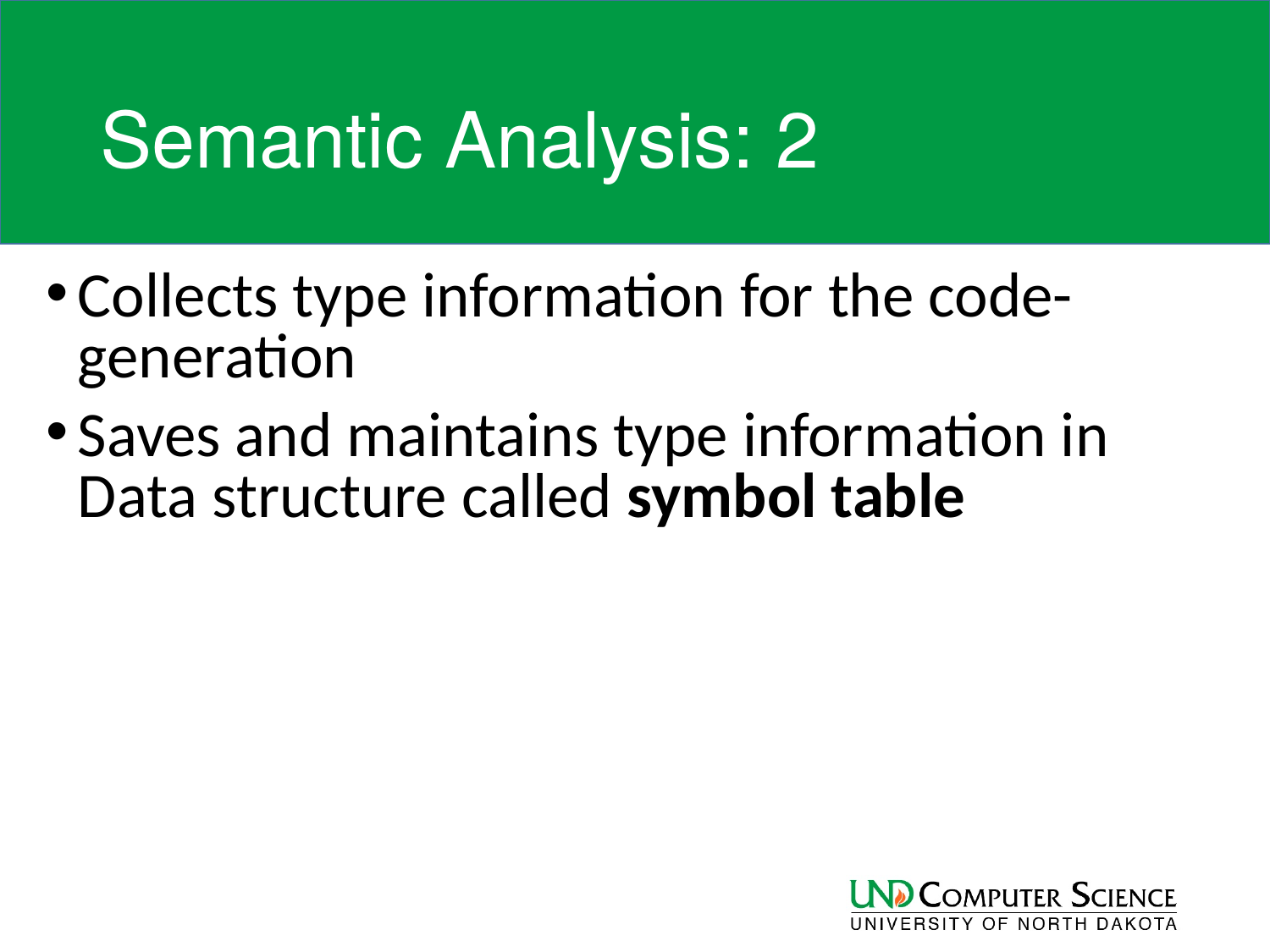

# Semantic Analysis: 2
Collects type information for the code-generation
Saves and maintains type information in Data structure called symbol table

28